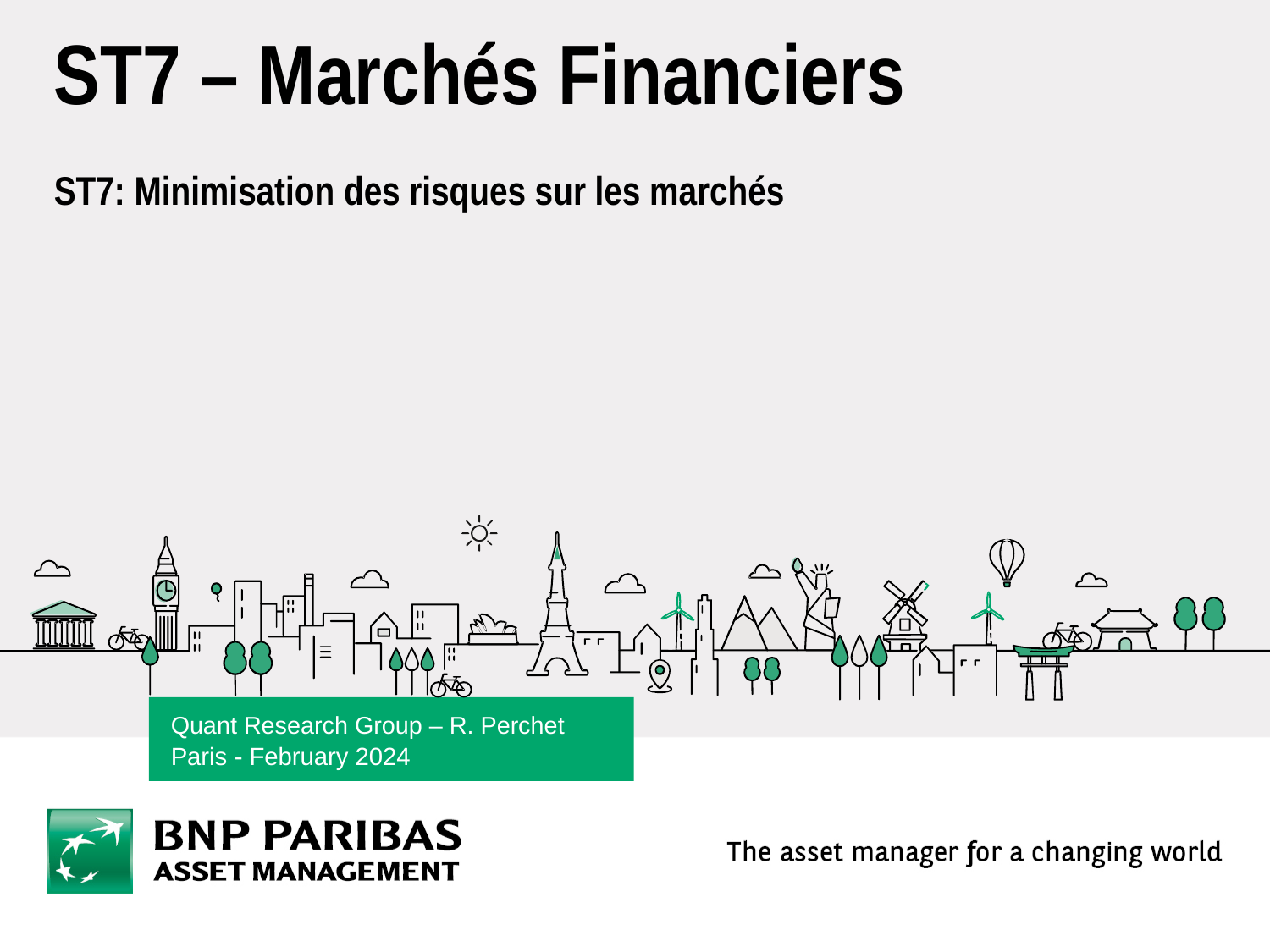

# ST7 – Marchés Financiers
ST7: Minimisation des risques sur les marchés
Quant Research Group – R. Perchet
Paris - February 2024